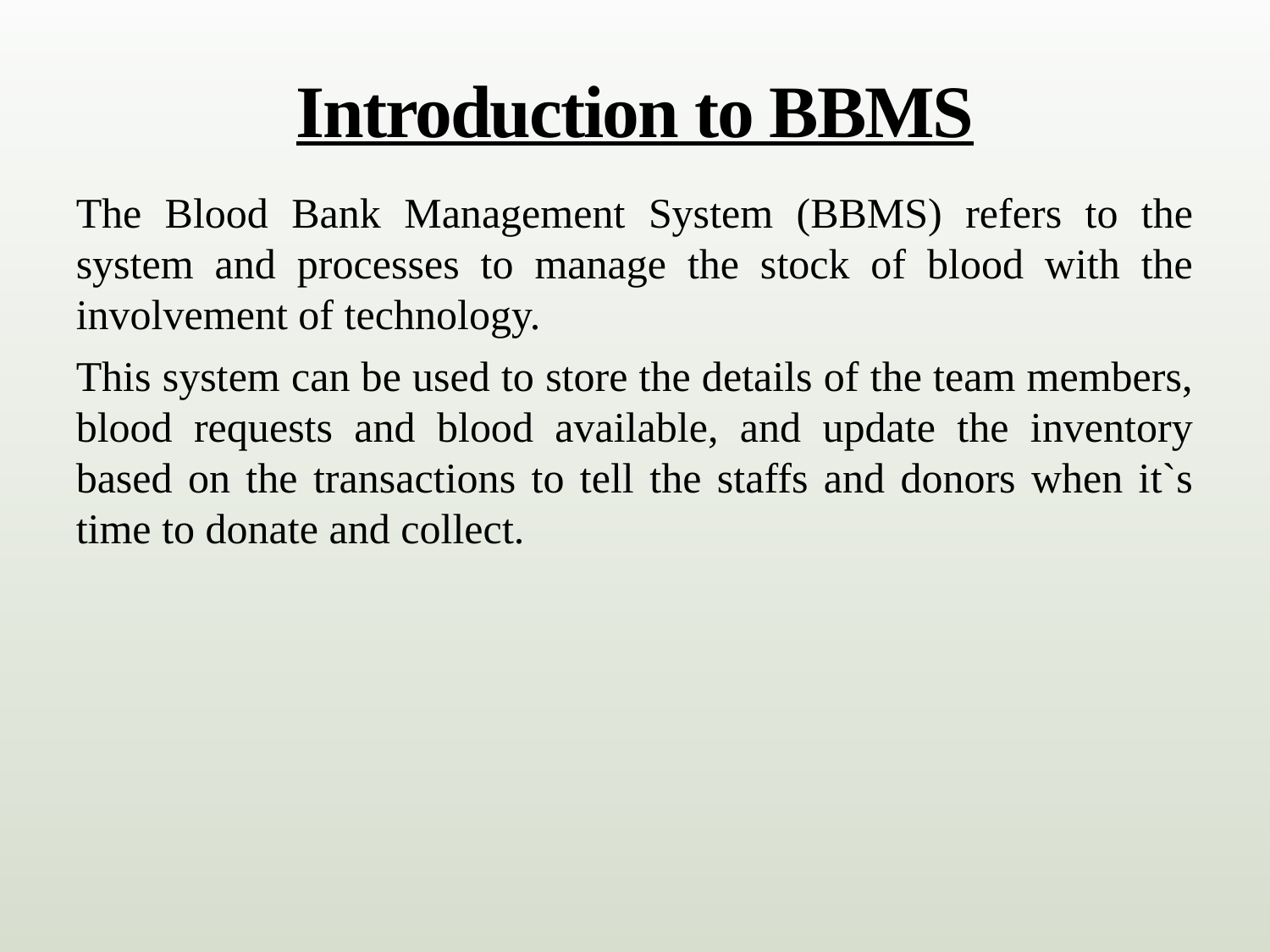

# Introduction to BBMS
The Blood Bank Management System (BBMS) refers to the system and processes to manage the stock of blood with the involvement of technology.
This system can be used to store the details of the team members, blood requests and blood available, and update the inventory based on the transactions to tell the staffs and donors when it`s time to donate and collect.